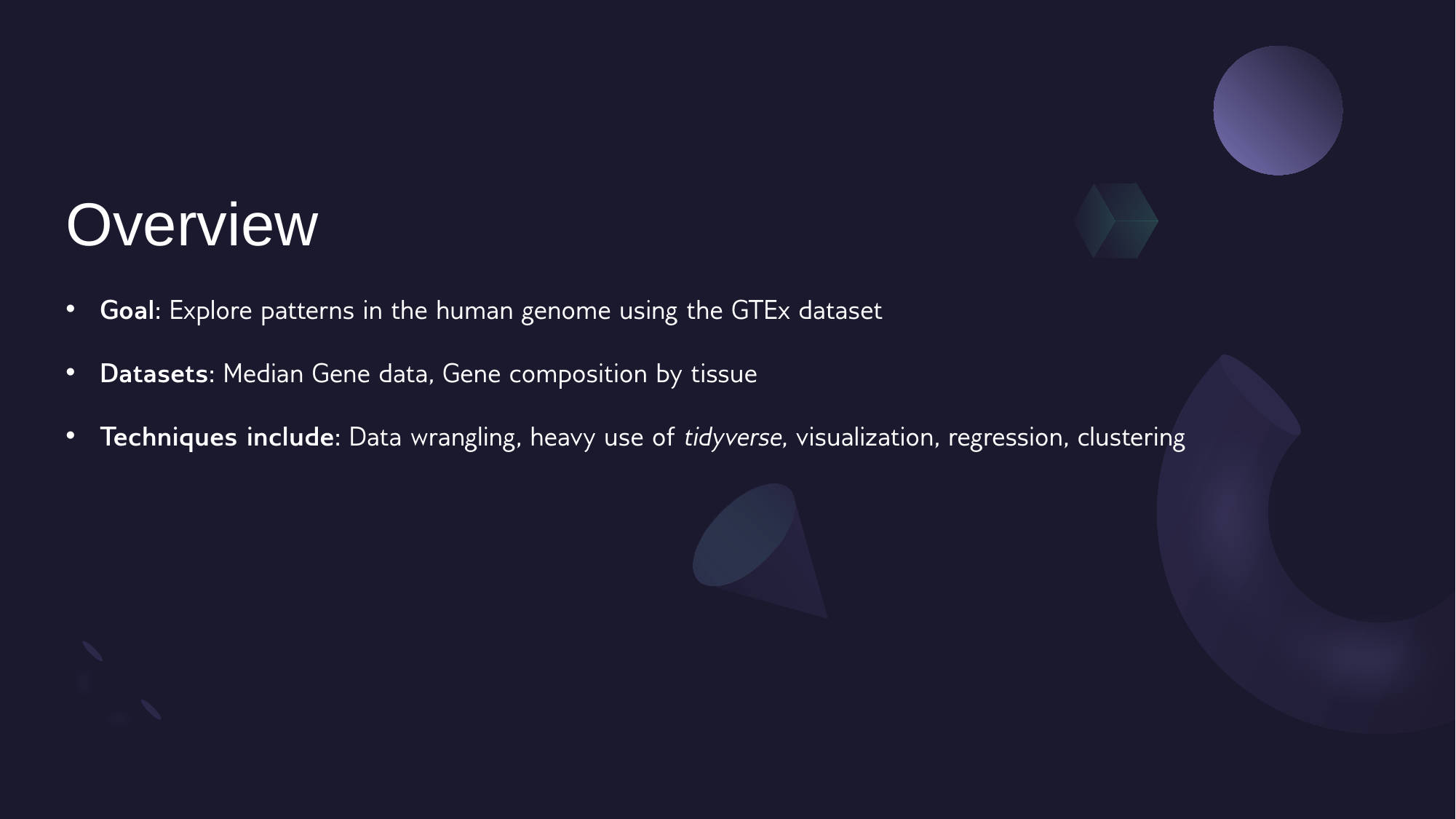

# Overview
Goal: Explore patterns in the human genome using the GTEx dataset
Datasets: Median Gene data, Gene composition by tissue
Techniques include: Data wrangling, heavy use of tidyverse, visualization, regression, clustering